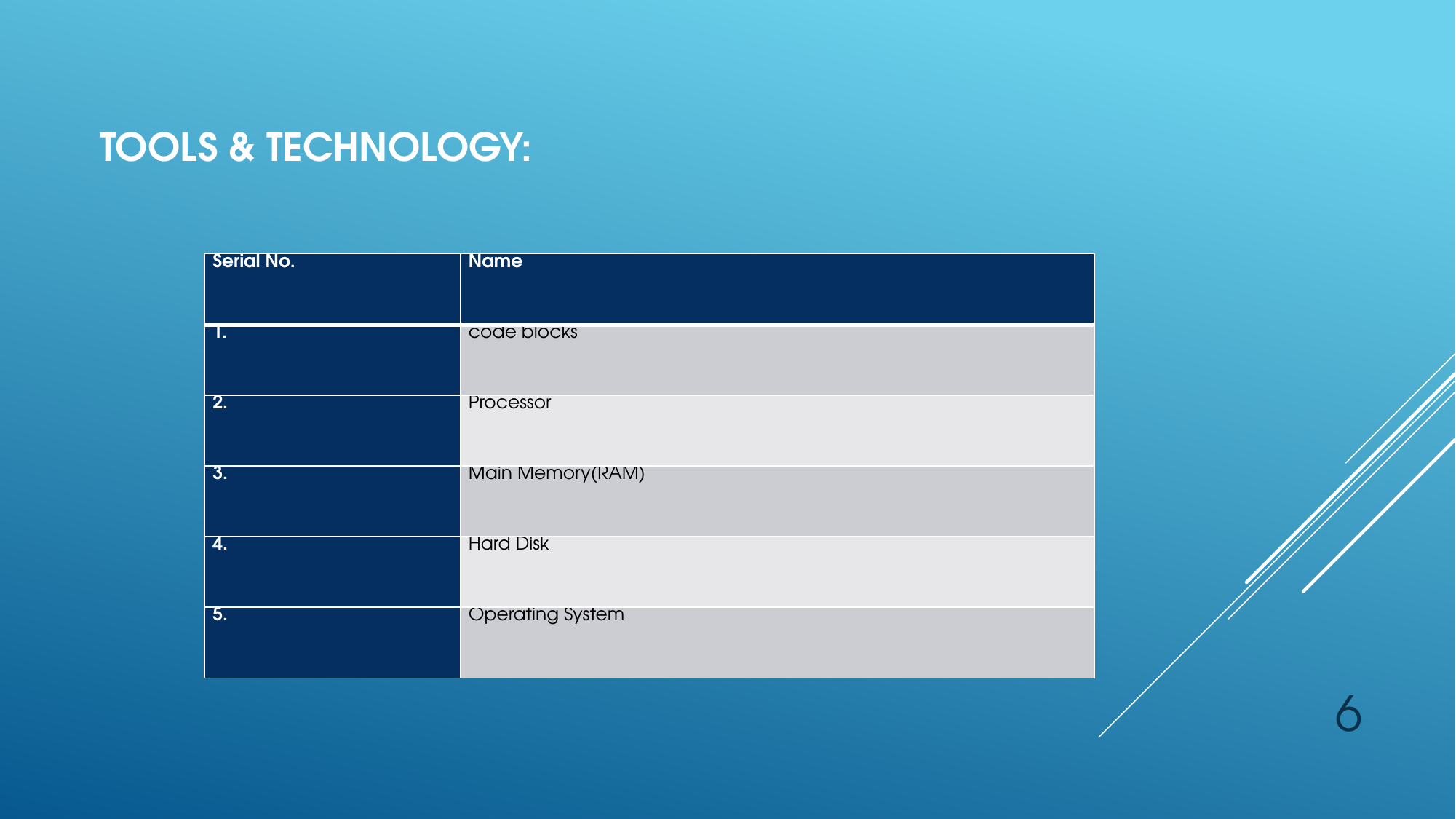

# Tools & Technology:
| Serial No. | Name |
| --- | --- |
| 1. | code blocks |
| 2. | Processor |
| 3. | Main Memory(RAM) |
| 4. | Hard Disk |
| 5. | Operating System |

6